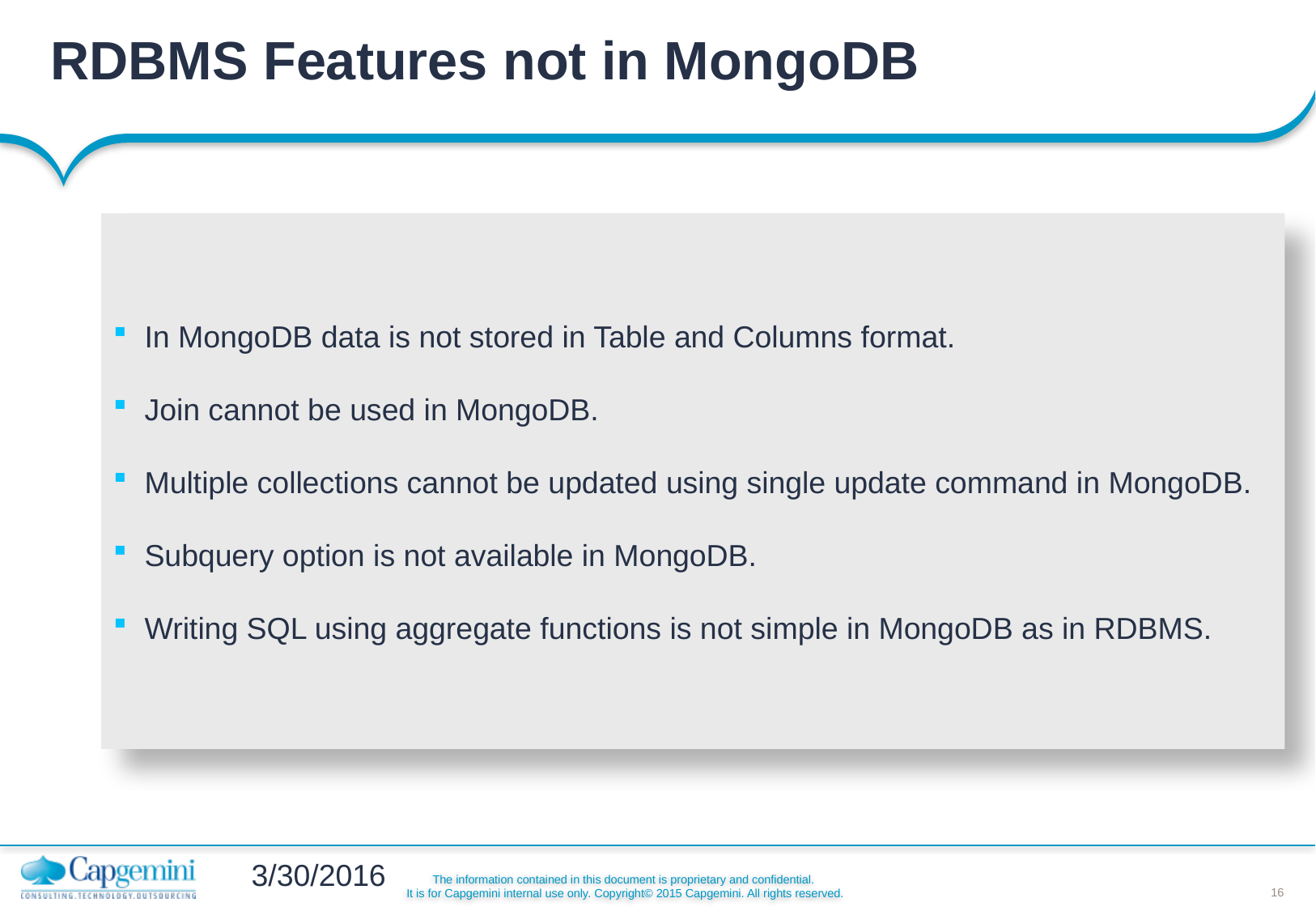

# RDBMS Features not in MongoDB
In MongoDB data is not stored in Table and Columns format.

Join cannot be used in MongoDB.

Multiple collections cannot be updated using single update command in MongoDB.

Subquery option is not available in MongoDB.

Writing SQL using aggregate functions is not simple in MongoDB as in RDBMS.
3/30/2016